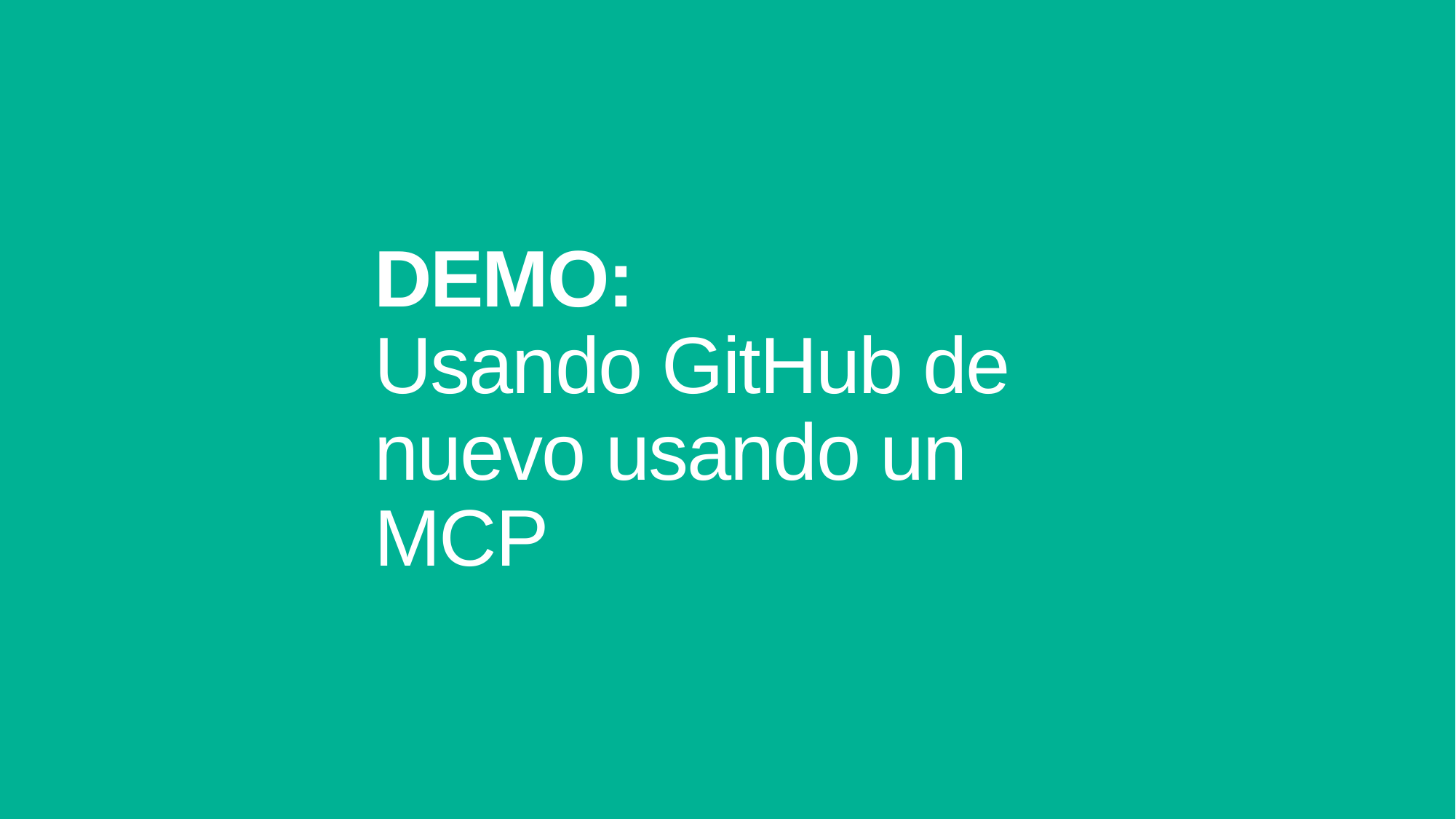

# DEMO: Usando GitHub de nuevo usando un MCP